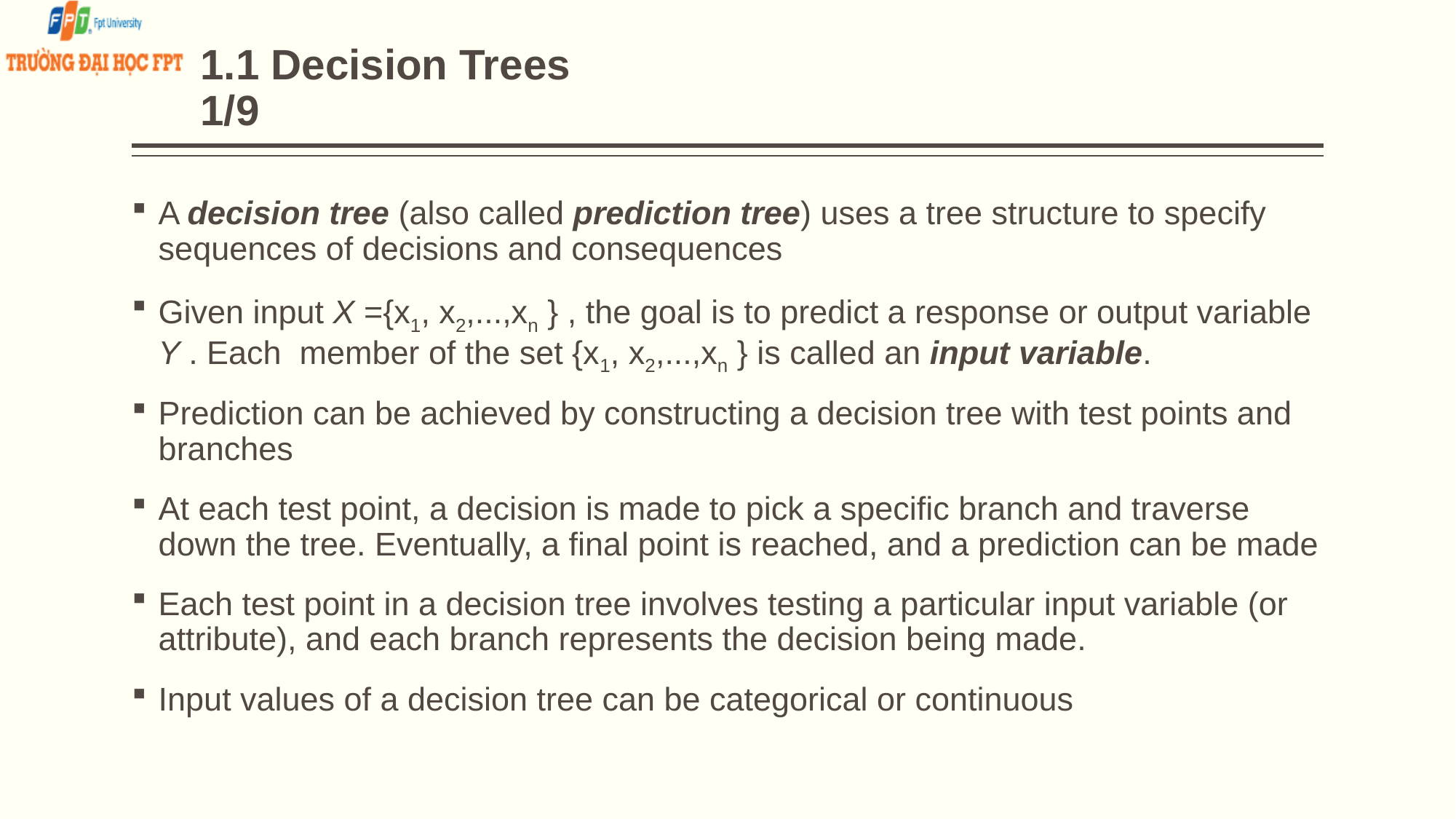

# 1.1 Decision Trees                                                           1/9
A decision tree (also called prediction tree) uses a tree structure to specify sequences of decisions and consequences
Given input X ={x1, x2,...,xn } , the goal is to predict a response or output variable Y . Each  member of the set {x1, x2,...,xn } is called an input variable.
Prediction can be achieved by constructing a decision tree with test points and branches
At each test point, a decision is made to pick a specific branch and traverse down the tree. Eventually, a final point is reached, and a prediction can be made
Each test point in a decision tree involves testing a particular input variable (or attribute), and each branch represents the decision being made.
Input values of a decision tree can be categorical or continuous